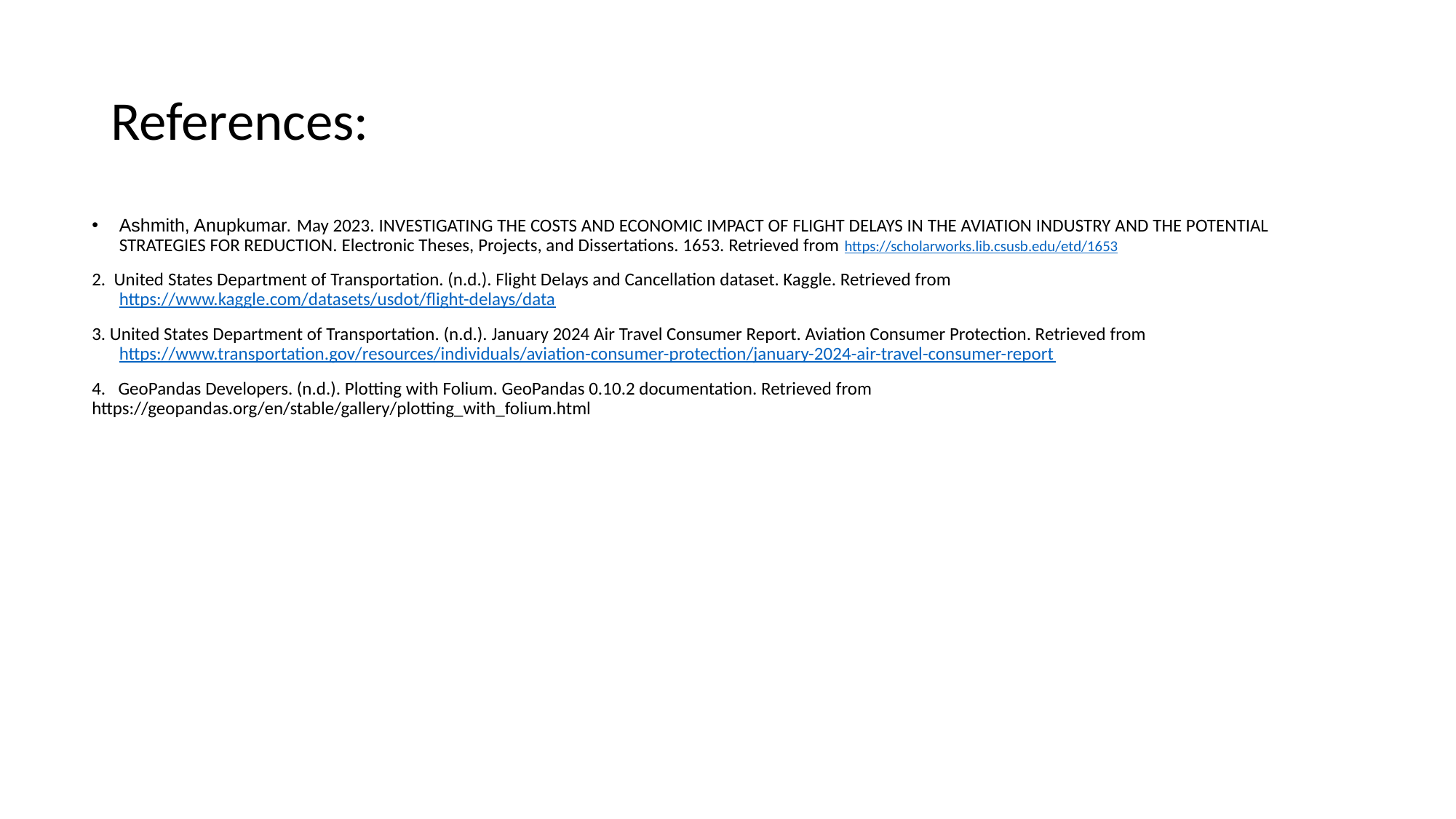

# References:

Ashmith, Anupkumar. May 2023. INVESTIGATING THE COSTS AND ECONOMIC IMPACT OF FLIGHT DELAYS IN THE AVIATION INDUSTRY AND THE POTENTIAL STRATEGIES FOR REDUCTION. Electronic Theses, Projects, and Dissertations. 1653. Retrieved from https://scholarworks.lib.csusb.edu/etd/1653
2.  United States Department of Transportation. (n.d.). Flight Delays and Cancellation dataset. Kaggle. Retrieved from https://www.kaggle.com/datasets/usdot/flight-delays/data
3. United States Department of Transportation. (n.d.). January 2024 Air Travel Consumer Report. Aviation Consumer Protection. Retrieved from https://www.transportation.gov/resources/individuals/aviation-consumer-protection/january-2024-air-travel-consumer-report
4.   GeoPandas Developers. (n.d.). Plotting with Folium. GeoPandas 0.10.2 documentation. Retrieved from https://geopandas.org/en/stable/gallery/plotting_with_folium.html